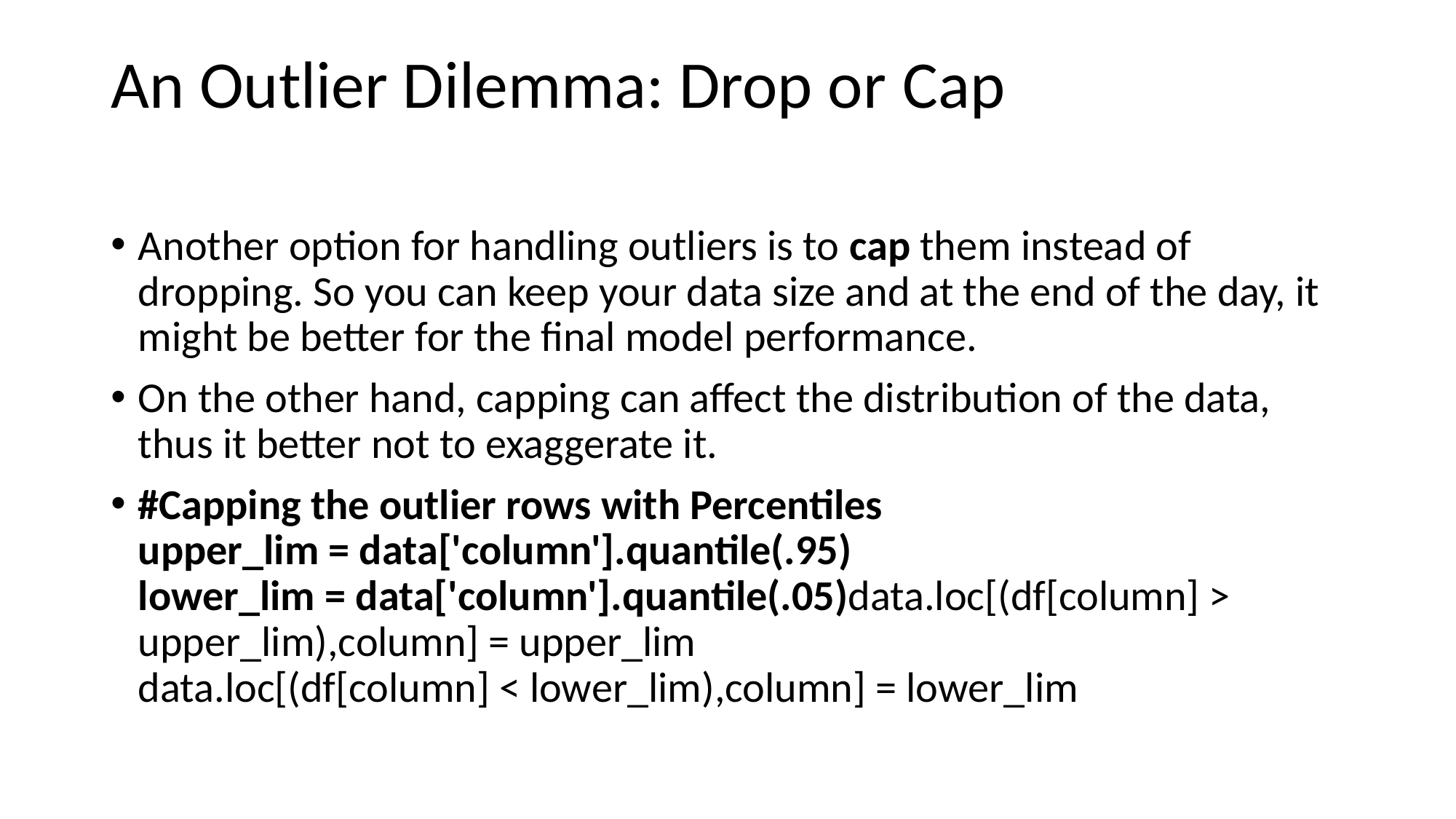

# An Outlier Dilemma: Drop or Cap

Another option for handling outliers is to cap them instead of dropping. So you can keep your data size and at the end of the day, it might be better for the final model performance.
On the other hand, capping can affect the distribution of the data, thus it better not to exaggerate it.
#Capping the outlier rows with Percentiles
upper_lim = data['column'].quantile(.95)
lower_lim = data['column'].quantile(.05)data.loc[(df[column] > upper_lim),column] = upper_lim
data.loc[(df[column] < lower_lim),column] = lower_lim